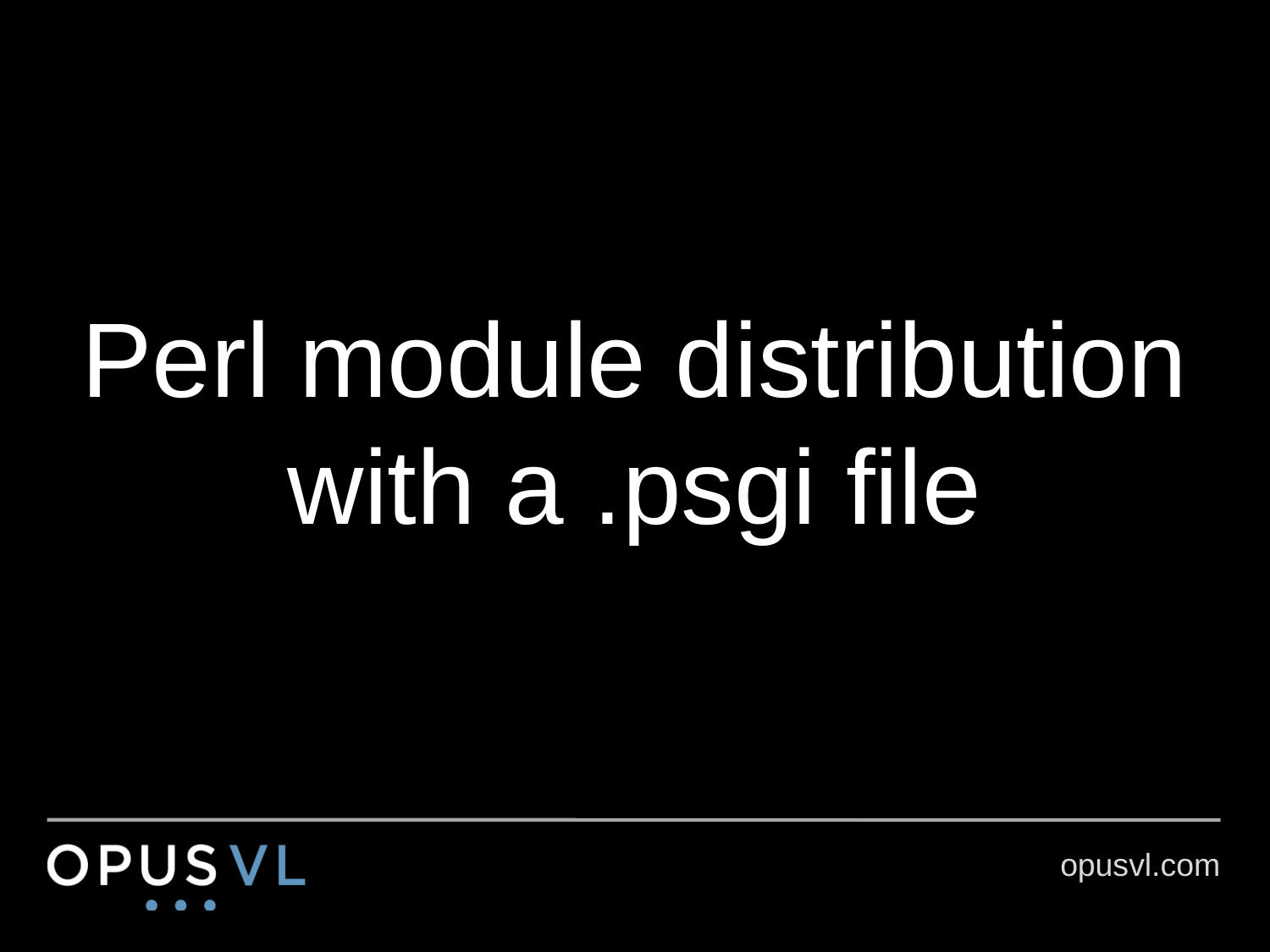

# Perl module distribution with a .psgi file